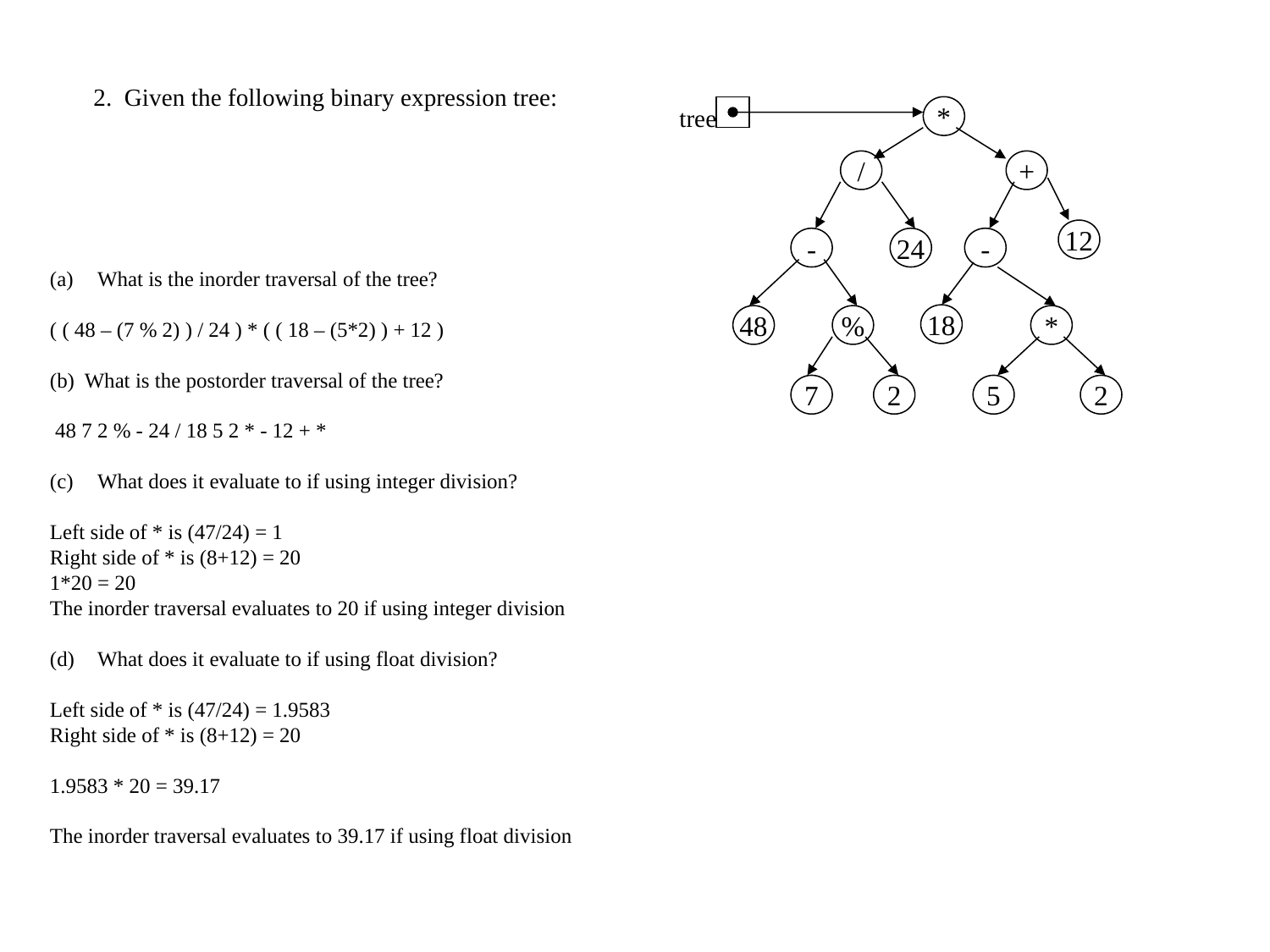

2.  Given the following binary expression tree:
tree

*

/
+

12
-
24
-

18
48
%
*

7
2
5
2
What is the inorder traversal of the tree?

( ( 48 – (7 % 2) ) / 24 ) * ( ( 18 – (5*2) ) + 12 )

(b)  What is the postorder traversal of the tree?

 48 7 2 % - 24 / 18 5 2 * - 12 + *

What does it evaluate to if using integer division?

Left side of * is (47/24) = 1
Right side of * is (8+12) = 20
1*20 = 20
The inorder traversal evaluates to 20 if using integer division

   What does it evaluate to if using float division?

Left side of * is (47/24) = 1.9583
Right side of * is (8+12) = 20

1.9583 * 20 = 39.17

The inorder traversal evaluates to 39.17 if using float division